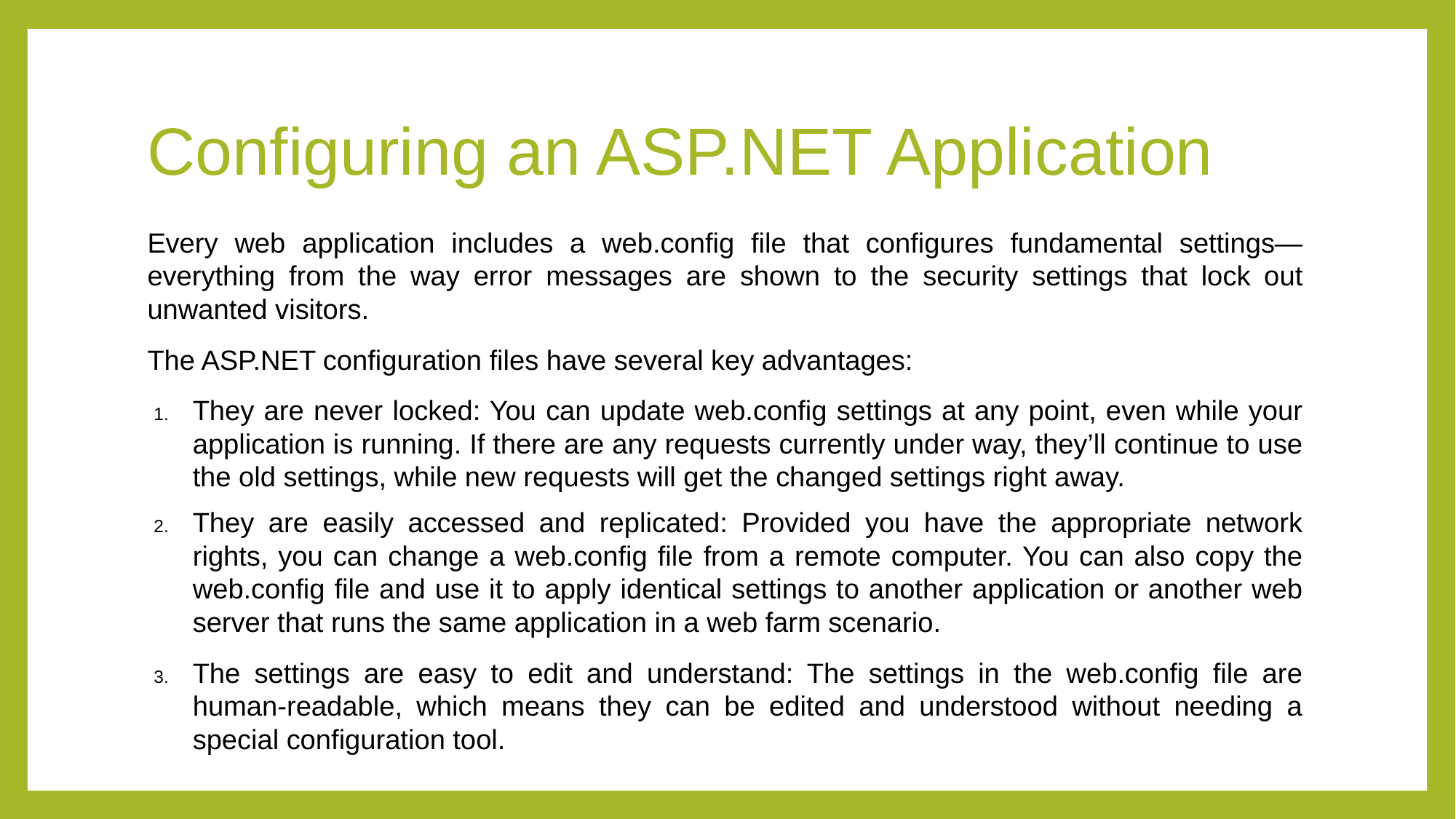

# Configuring an ASP.NET Application
Every web application includes a web.config file that configures fundamental settings—everything from the way error messages are shown to the security settings that lock out unwanted visitors.
The ASP.NET configuration files have several key advantages:
They are never locked: You can update web.config settings at any point, even while your application is running. If there are any requests currently under way, they’ll continue to use the old settings, while new requests will get the changed settings right away.
They are easily accessed and replicated: Provided you have the appropriate network rights, you can change a web.config file from a remote computer. You can also copy the web.config file and use it to apply identical settings to another application or another web server that runs the same application in a web farm scenario.
The settings are easy to edit and understand: The settings in the web.config file are human-readable, which means they can be edited and understood without needing a special configuration tool.